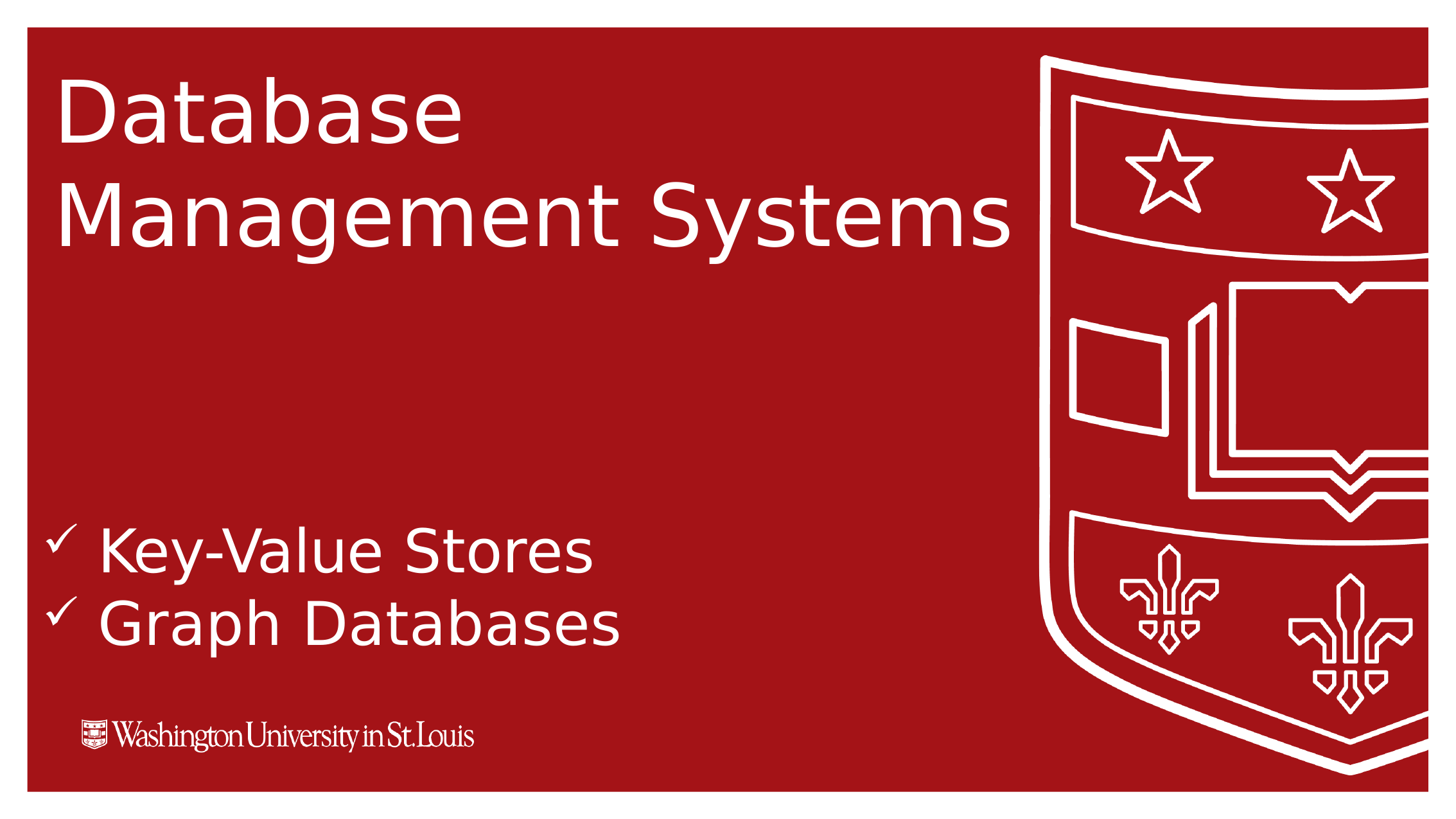

# Database  Management Systems

Key-Value Stores
Graph Databases